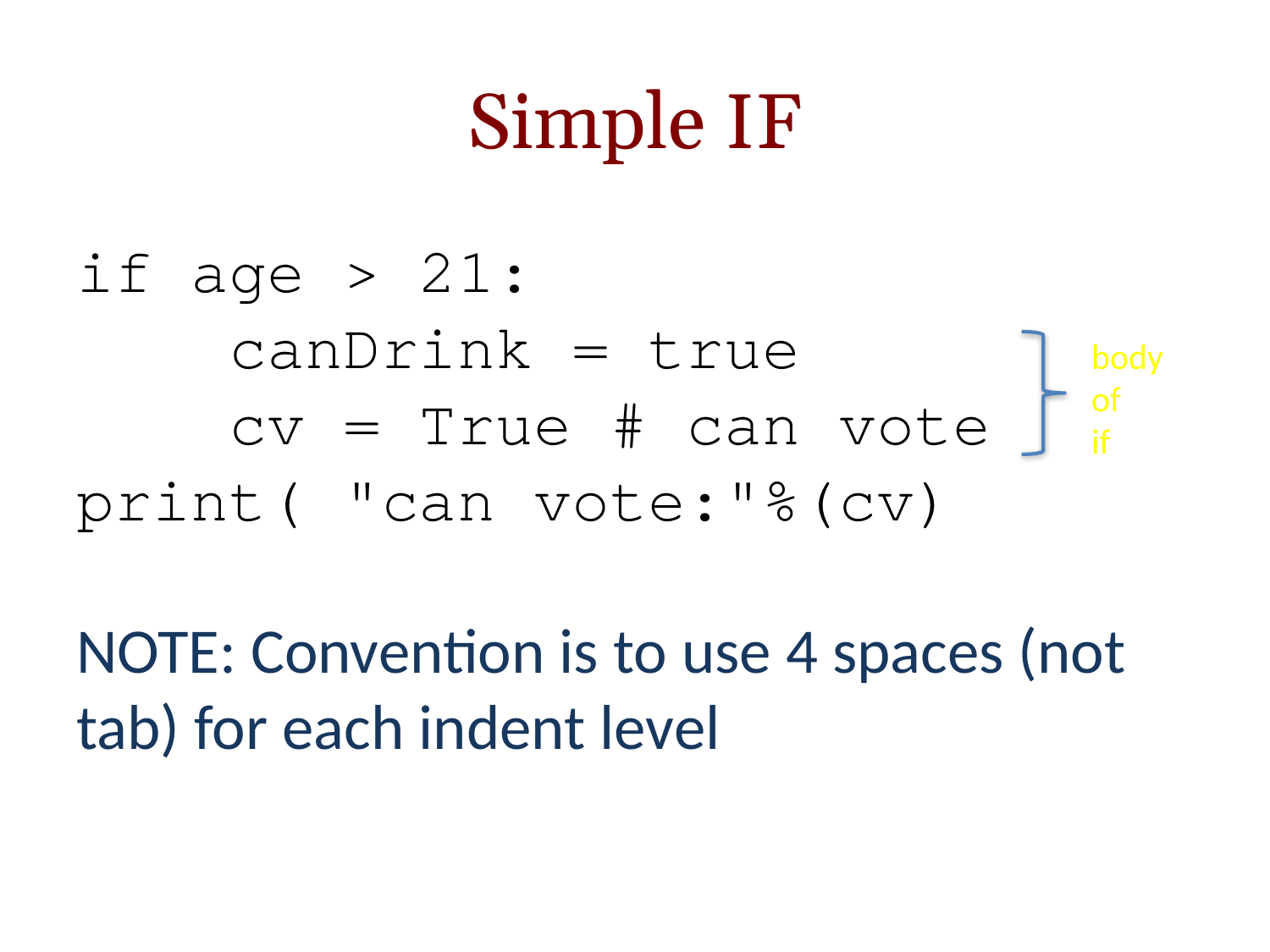

# Simple IF
if age > 21:
    canDrink = true
    cv = True # can vote
print( "can vote:"%(cv)

NOTE: Convention is to use 4 spaces (not tab) for each indent level

body
of
if